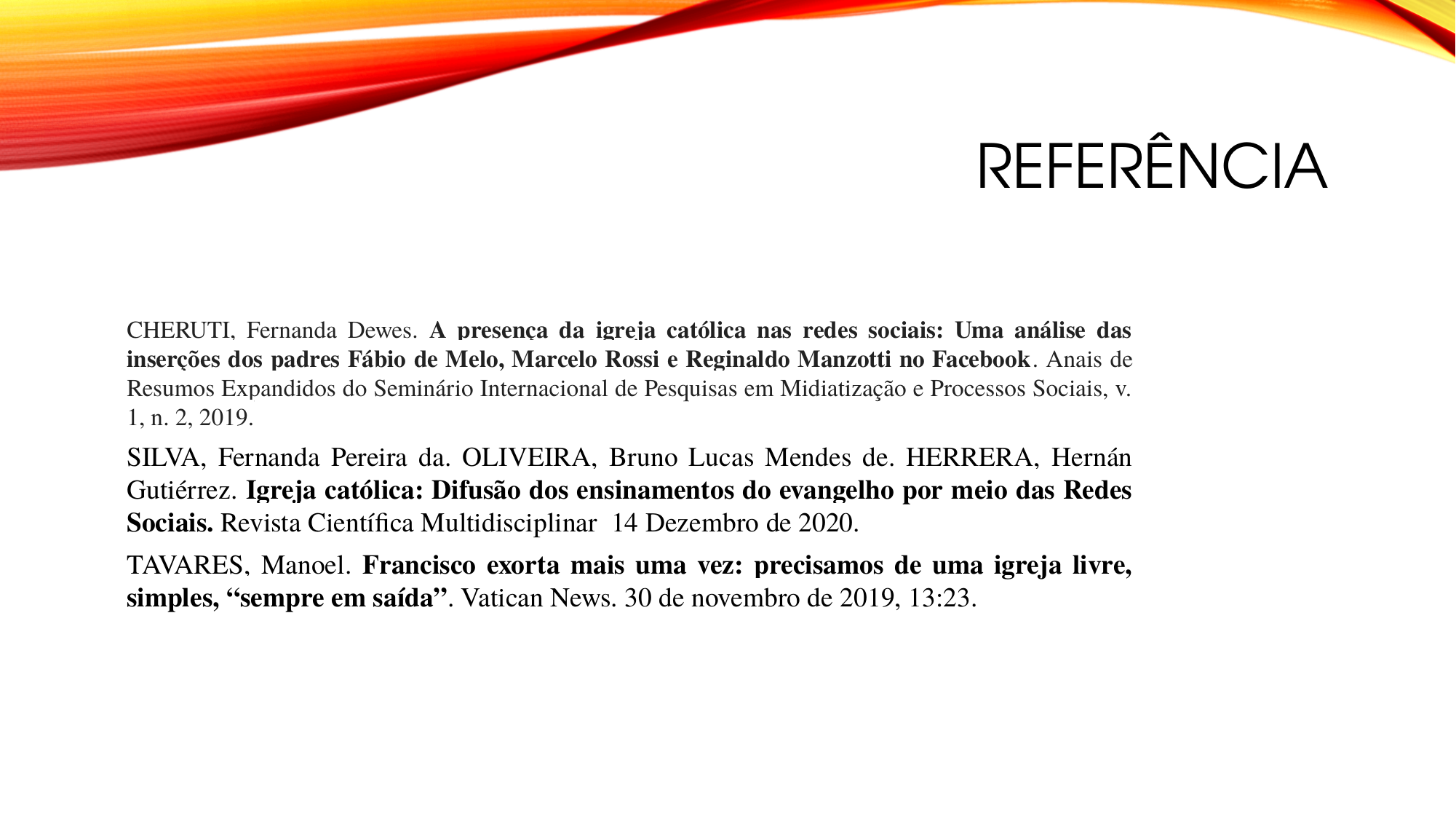

# REFERÊNCIA
CHERUTI, Fernanda Dewes. A presença da igreja católica nas redes sociais: Uma análise das inserções dos padres Fábio de Melo, Marcelo Rossi e Reginaldo Manzotti no Facebook. Anais de Resumos Expandidos do Seminário Internacional de Pesquisas em Midiatização e Processos Sociais, v. 1, n. 2, 2019.
SILVA, Fernanda Pereira da. OLIVEIRA, Bruno Lucas Mendes de. HERRERA, Hernán Gutiérrez. Igreja católica: Difusão dos ensinamentos do evangelho por meio das Redes Sociais. Revista Científica Multidisciplinar  14 Dezembro de 2020.
TAVARES, Manoel. Francisco exorta mais uma vez: precisamos de uma igreja livre, simples, “sempre em saída”. Vatican News. 30 de novembro de 2019, 13:23.